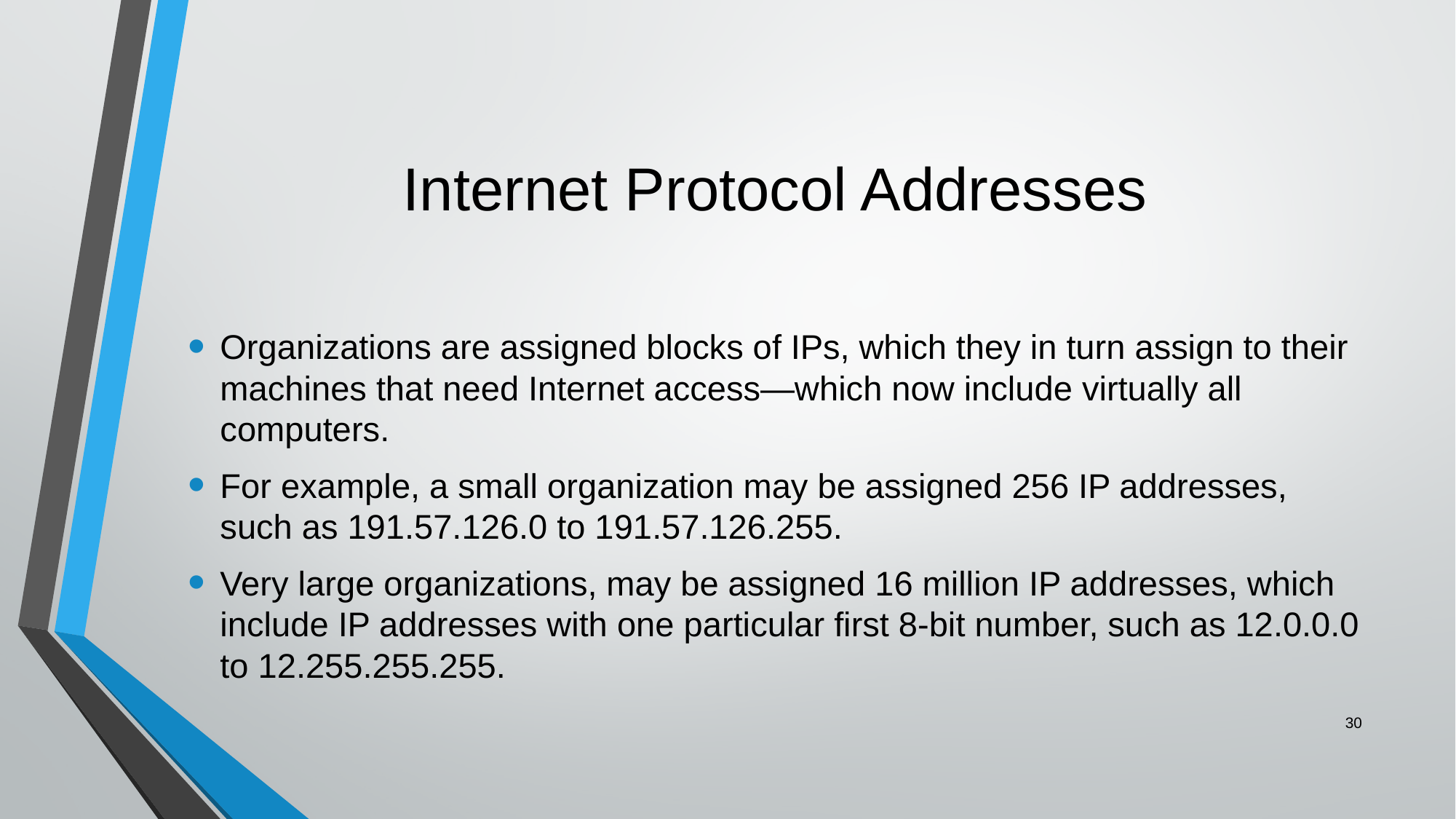

# Internet Protocol Addresses
Organizations are assigned blocks of IPs, which they in turn assign to their machines that need Internet access—which now include virtually all computers.
For example, a small organization may be assigned 256 IP addresses, such as 191.57.126.0 to 191.57.126.255.
Very large organizations, may be assigned 16 million IP addresses, which include IP addresses with one particular first 8-bit number, such as 12.0.0.0 to 12.255.255.255.
30